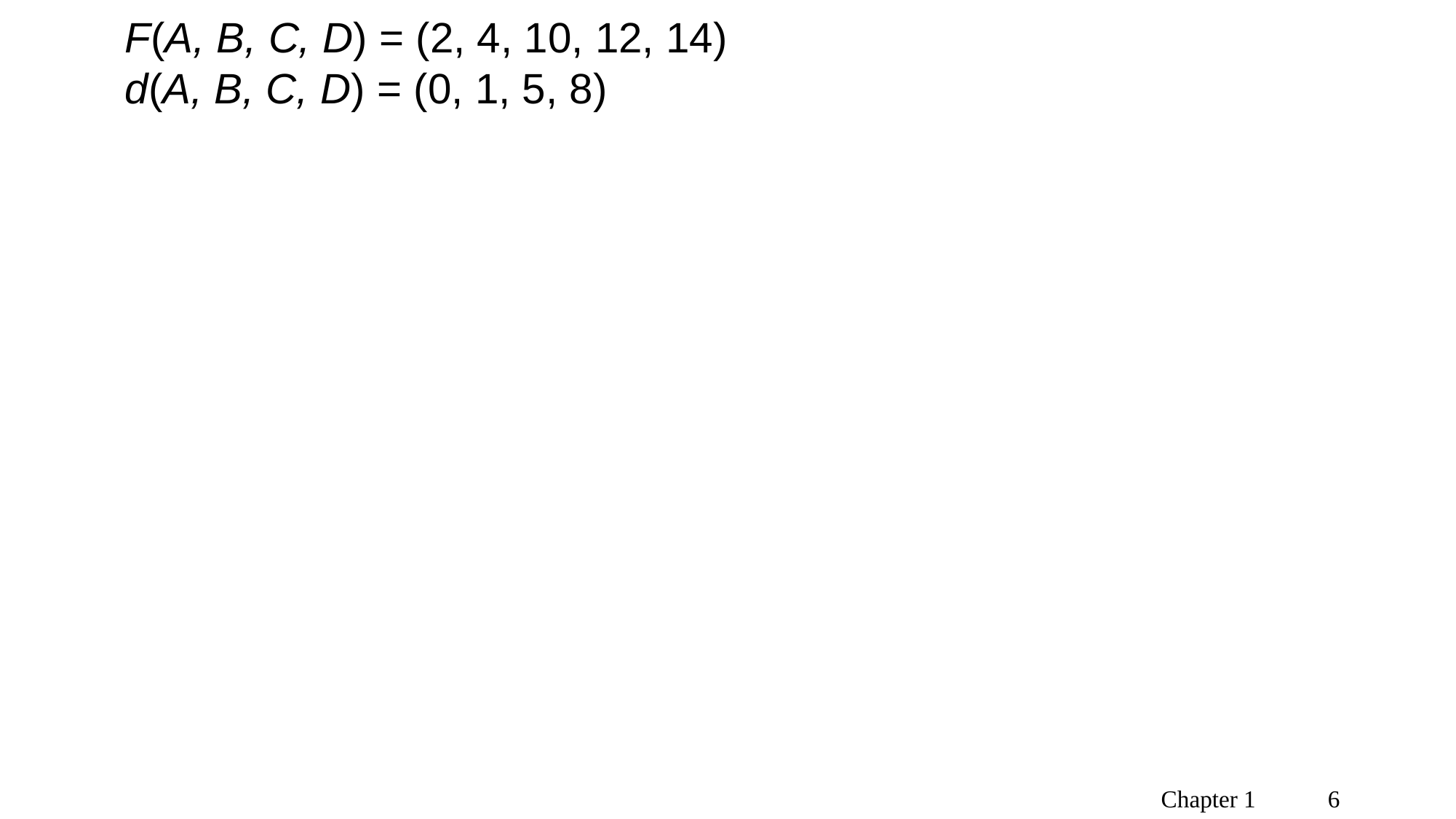

# F(A, B, C, D) = (2, 4, 10, 12, 14) d(A, B, C, D) = (0, 1, 5, 8)
Chapter 1            6